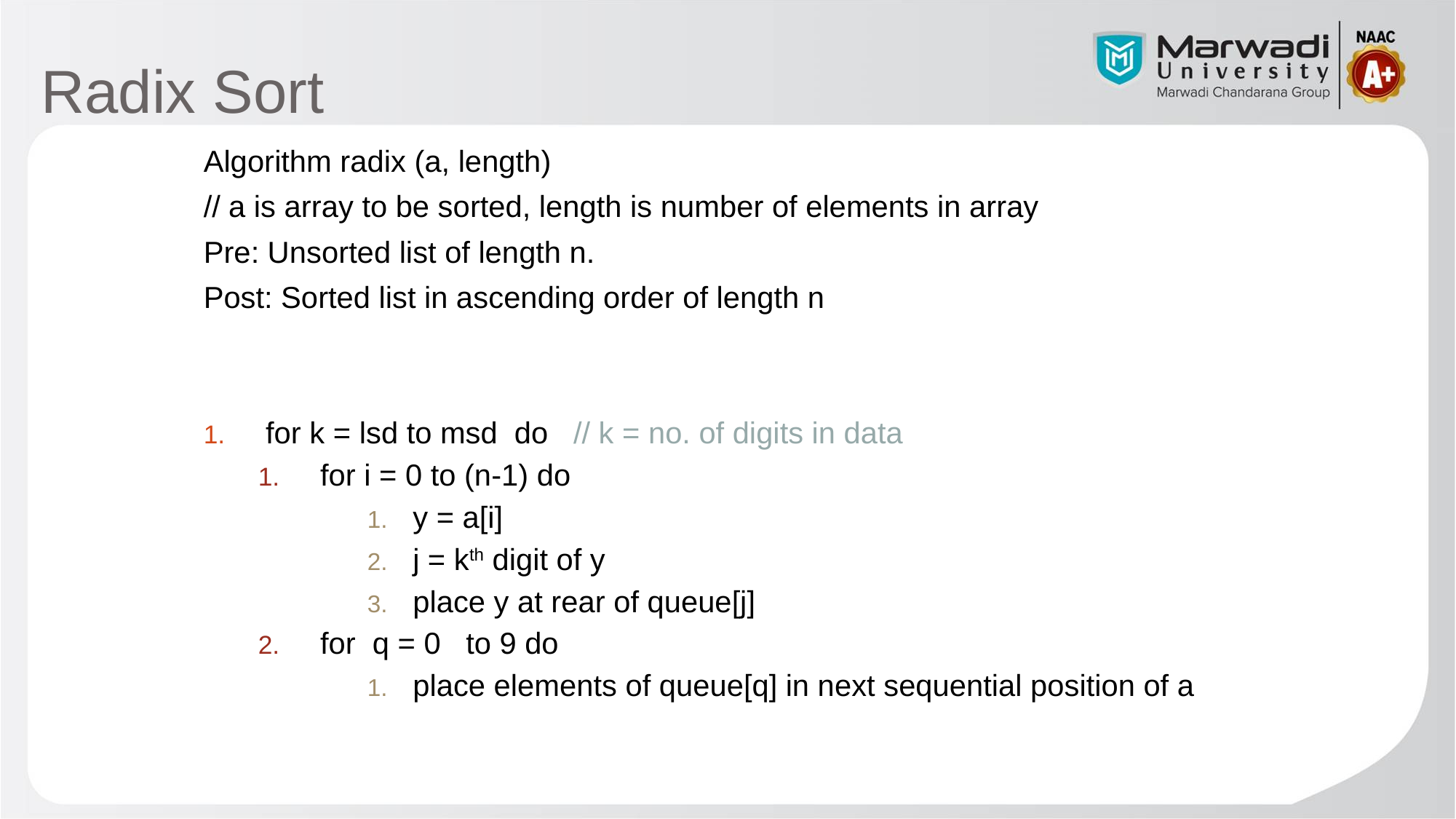

# Radix Sort
Algorithm radix (a, length)
// a is array to be sorted, length is number of elements in array
Pre: Unsorted list of length n.
Post: Sorted list in ascending order of length n

  for k = lsd to msd  do   // k = no. of digits in data
  for i = 0 to (n-1) do
y = a[i]
j = kth digit of y
place y at rear of queue[j]
  for  q = 0   to 9 do
place elements of queue[q] in next sequential position of a